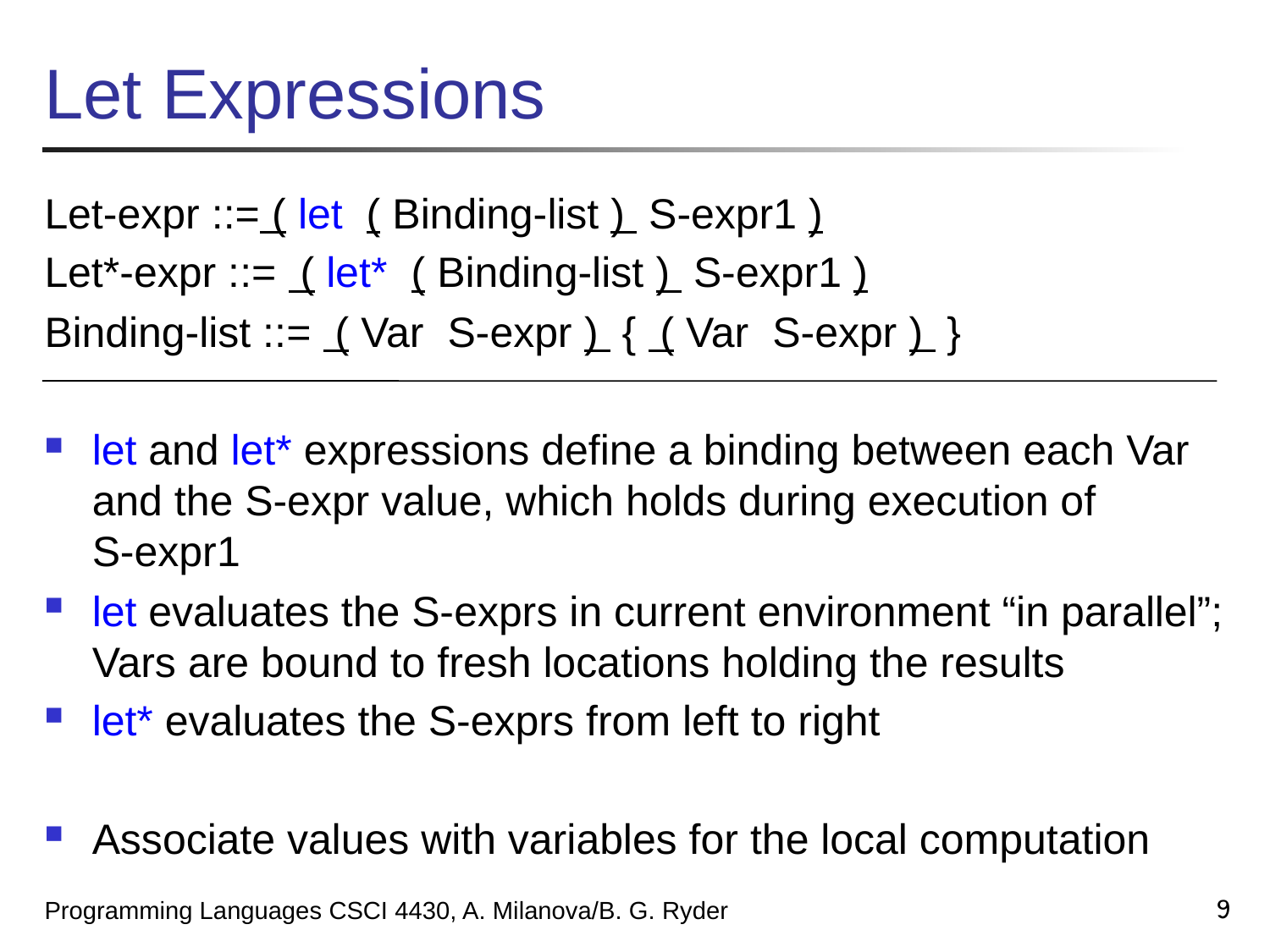

# Let Expressions
Let-expr ::= ( let  ( Binding-list )  S-expr1 )
Let*-expr ::=  ( let*  ( Binding-list )  S-expr1 )
Binding-list ::=  ( Var  S-expr )  {  ( Var  S-expr )  }

let and let* expressions define a binding between each Var and the S-expr value, which holds during execution of
S-expr1
let evaluates the S-exprs in current environment “in parallel”; Vars are bound to fresh locations holding the results
let* evaluates the S-exprs from left to right

Associate values with variables for the local computation

9
Programming Languages CSCI 4430, A. Milanova/B. G. Ryder